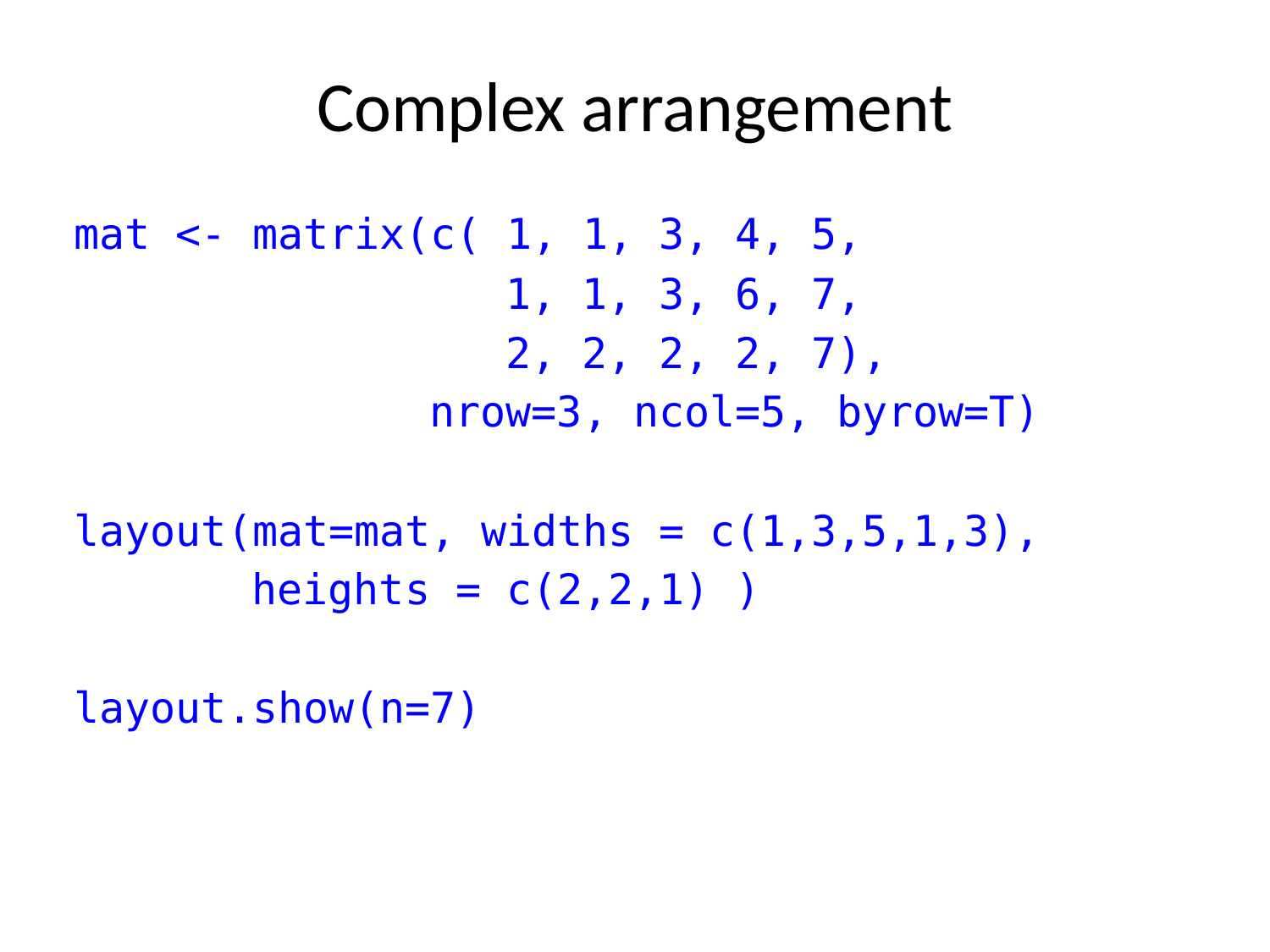

# Complex arrangement
mat <- matrix(c( 1, 1, 3, 4, 5,
                 1, 1, 3, 6, 7,
                 2, 2, 2, 2, 7),
              nrow=3, ncol=5, byrow=T)

layout(mat=mat, widths = c(1,3,5,1,3),
       heights = c(2,2,1) )

layout.show(n=7)